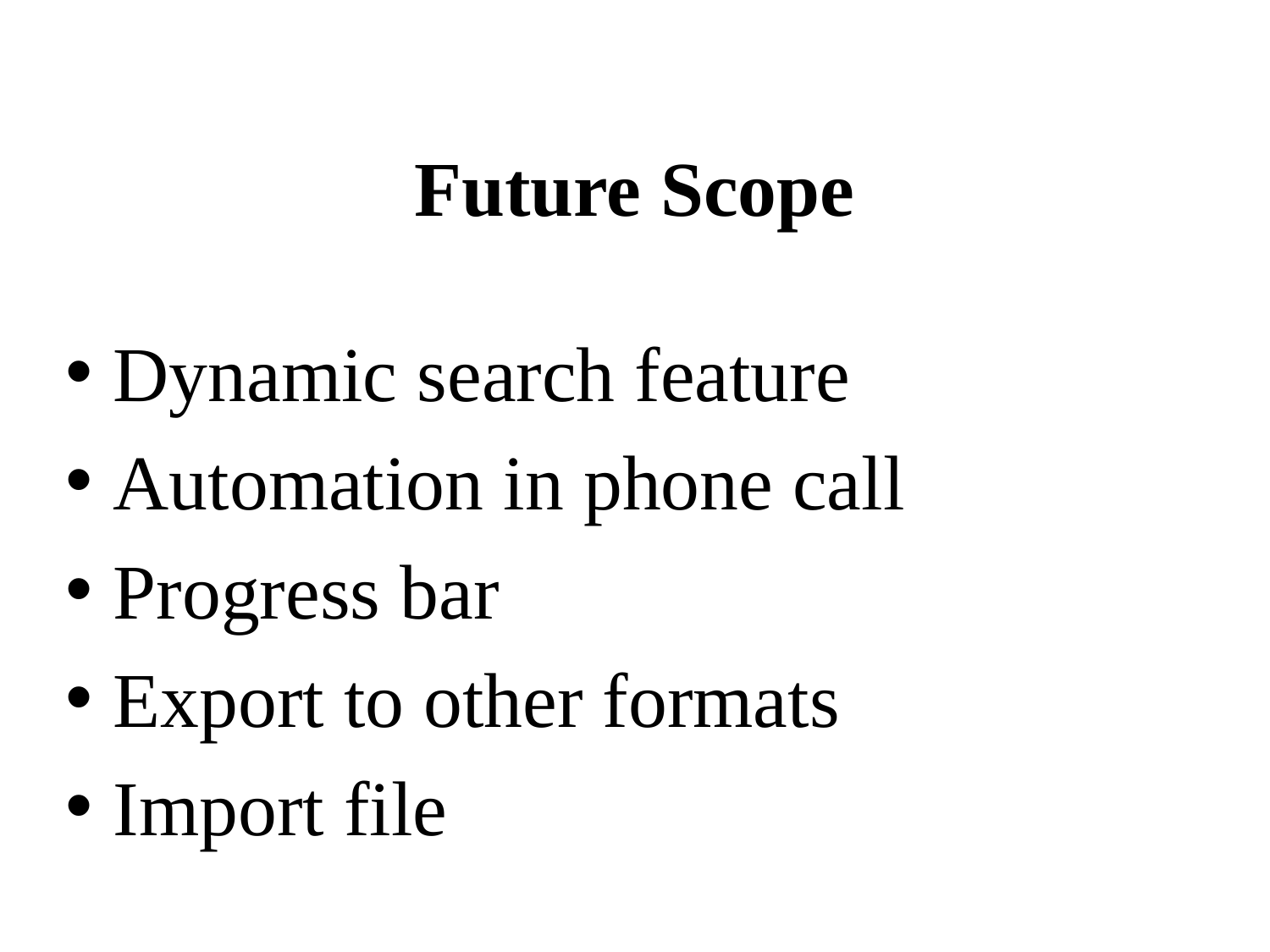

# Future Scope
Dynamic search feature
Automation in phone call
Progress bar
Export to other formats
Import file